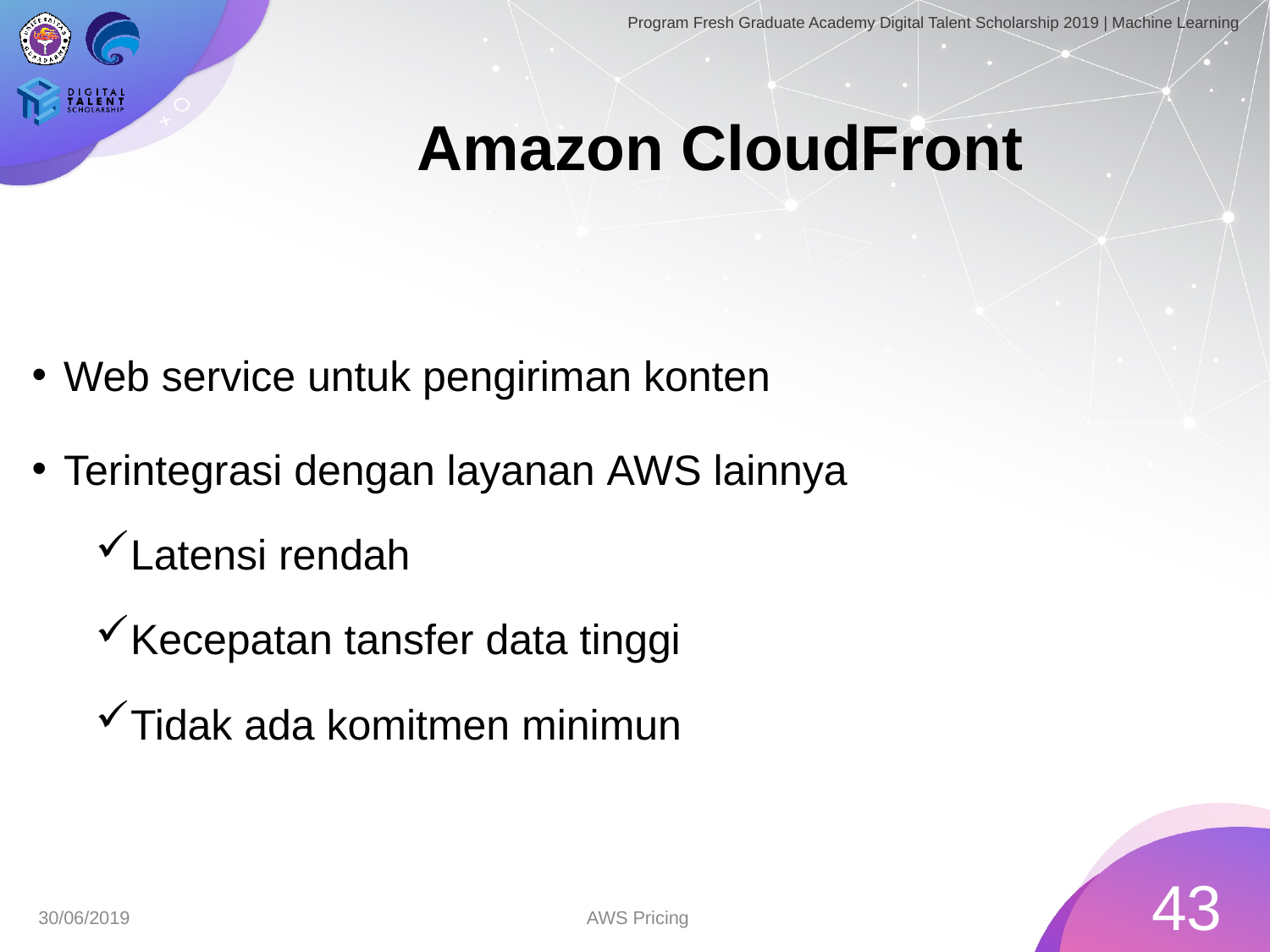

# Amazon CloudFront
Web service untuk pengiriman konten
Terintegrasi dengan layanan AWS lainnya
Latensi rendah
Kecepatan tansfer data tinggi
Tidak ada komitmen minimun
43
AWS Pricing
30/06/2019